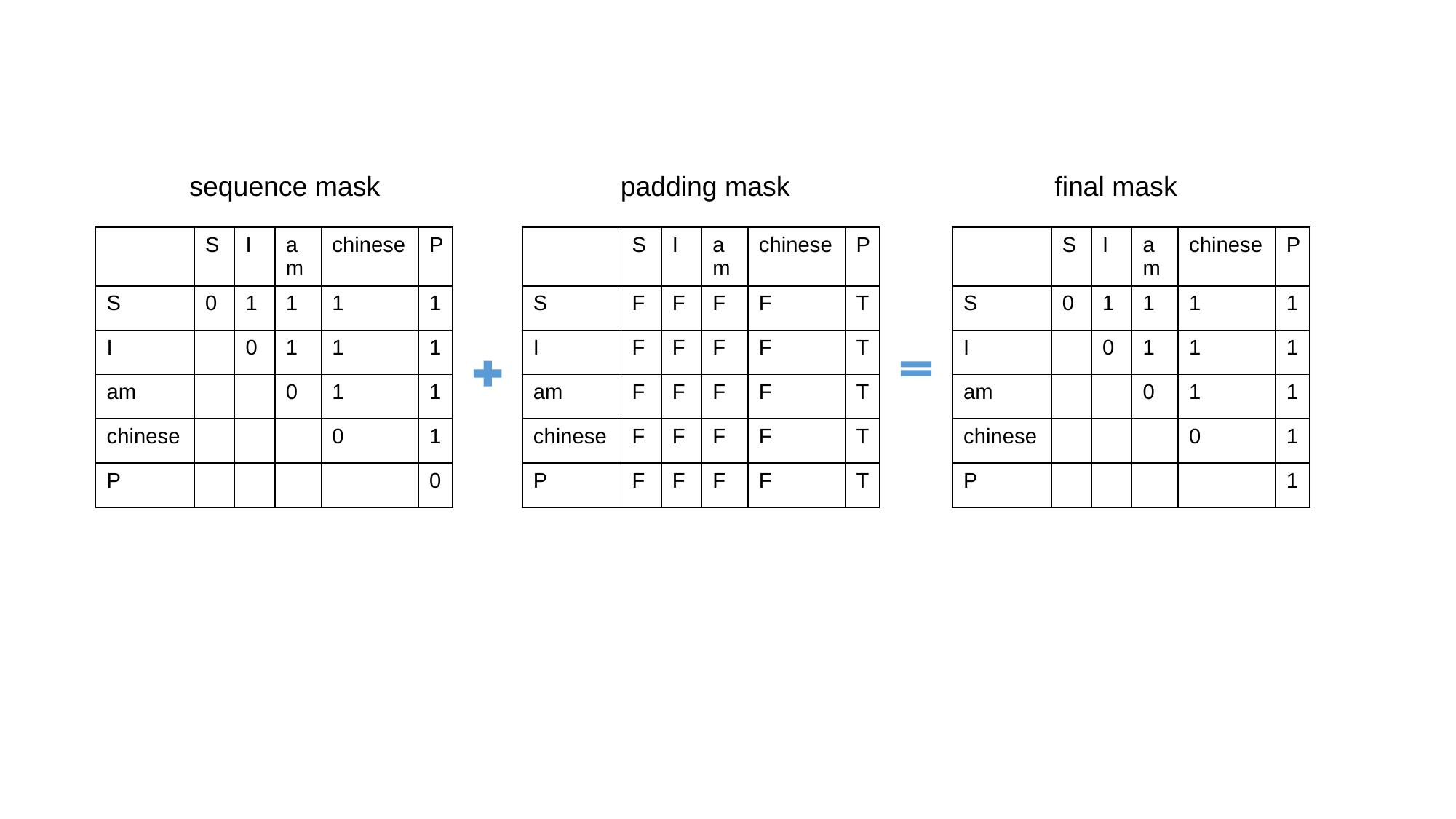

sequence mask
padding mask
final mask
|  | S | I | am | chinese | P |
| --- | --- | --- | --- | --- | --- |
| S | 0 | 1 | 1 | 1 | 1 |
| I |  | 0 | 1 | 1 | 1 |
| am |  |  | 0 | 1 | 1 |
| chinese |  |  |  | 0 | 1 |
| P |  |  |  |  | 0 |
|  | S | I | am | chinese | P |
| --- | --- | --- | --- | --- | --- |
| S | F | F | F | F | T |
| I | F | F | F | F | T |
| am | F | F | F | F | T |
| chinese | F | F | F | F | T |
| P | F | F | F | F | T |
|  | S | I | am | chinese | P |
| --- | --- | --- | --- | --- | --- |
| S | 0 | 1 | 1 | 1 | 1 |
| I |  | 0 | 1 | 1 | 1 |
| am |  |  | 0 | 1 | 1 |
| chinese |  |  |  | 0 | 1 |
| P |  |  |  |  | 1 |